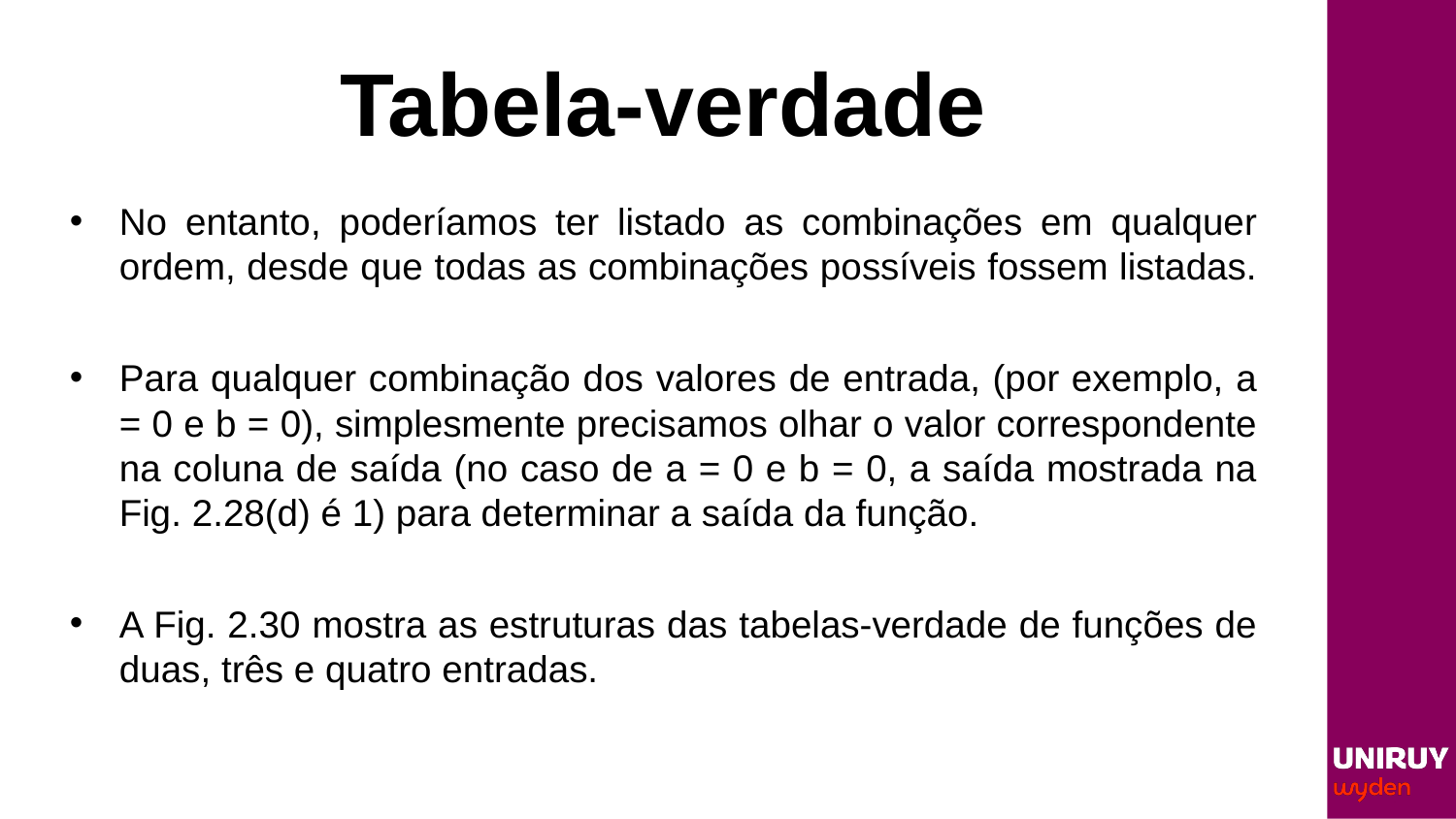

# Tabela-verdade
No entanto, poderíamos ter listado as combinações em qualquer ordem, desde que todas as combinações possíveis fossem listadas.

Para qualquer combinação dos valores de entrada, (por exemplo, a = 0 e b = 0), simplesmente precisamos olhar o valor correspondente na coluna de saída (no caso de a = 0 e b = 0, a saída mostrada na Fig. 2.28(d) é 1) para determinar a saída da função.

A Fig. 2.30 mostra as estruturas das tabelas-verdade de funções de duas, três e quatro entradas.